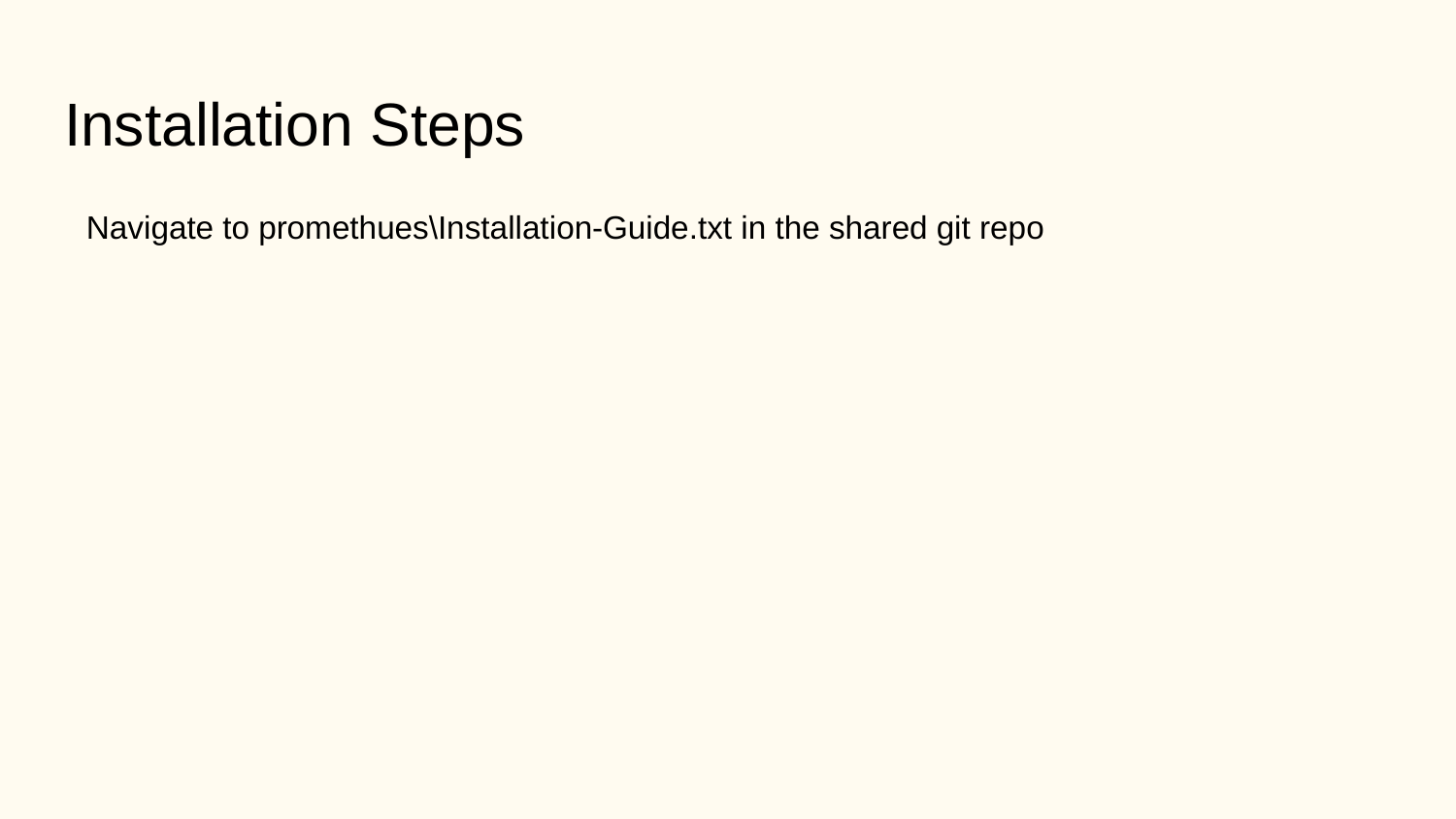

# Installation Steps
Navigate to promethues\Installation-Guide.txt in the shared git repo